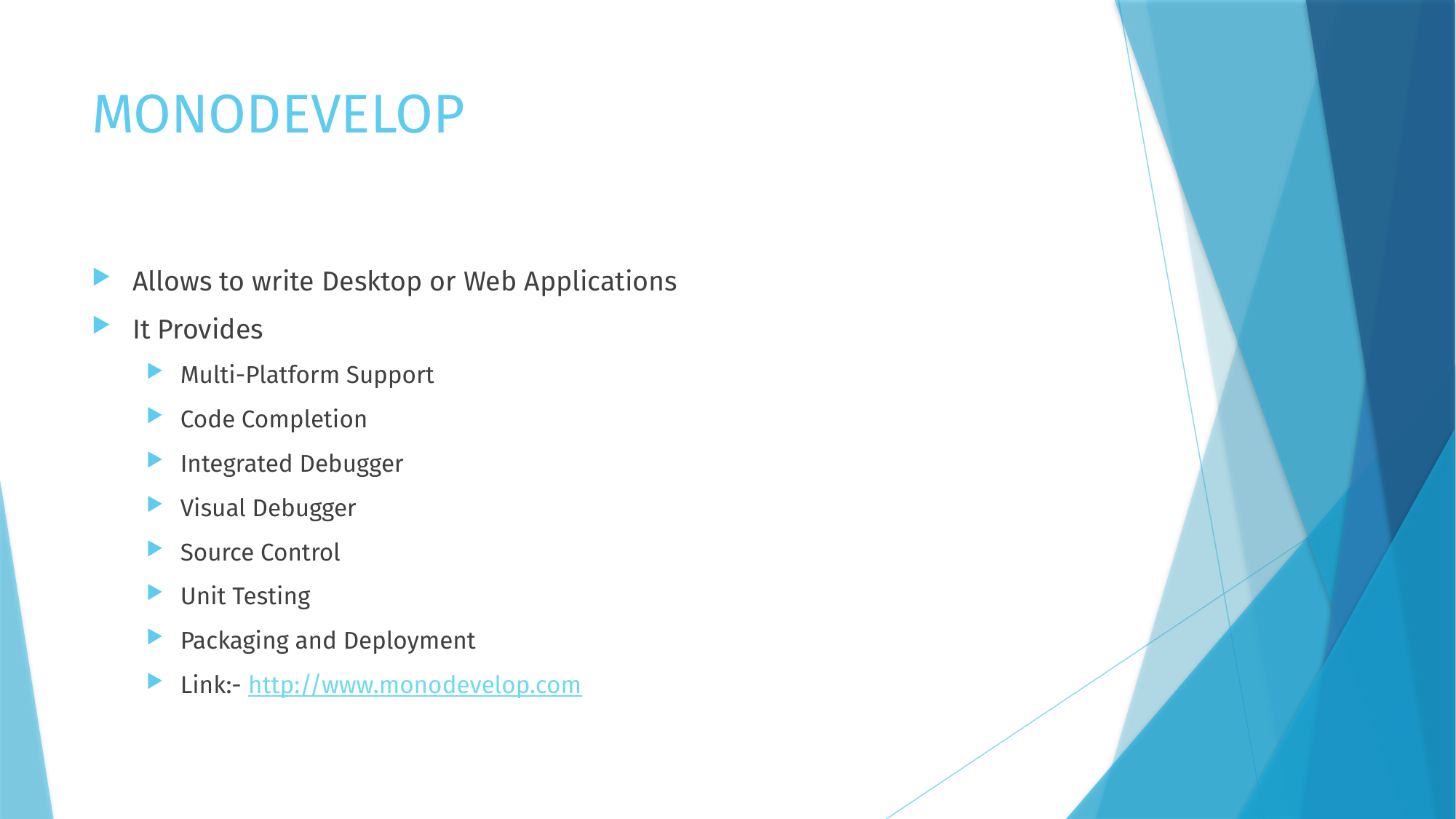

# MONODEVELOP
Allows to write Desktop or Web Applications
It Provides
Multi-Platform Support
Code Completion
Integrated Debugger
Visual Debugger
Source Control
Unit Testing
Packaging and Deployment
Link:- http://www.monodevelop.com